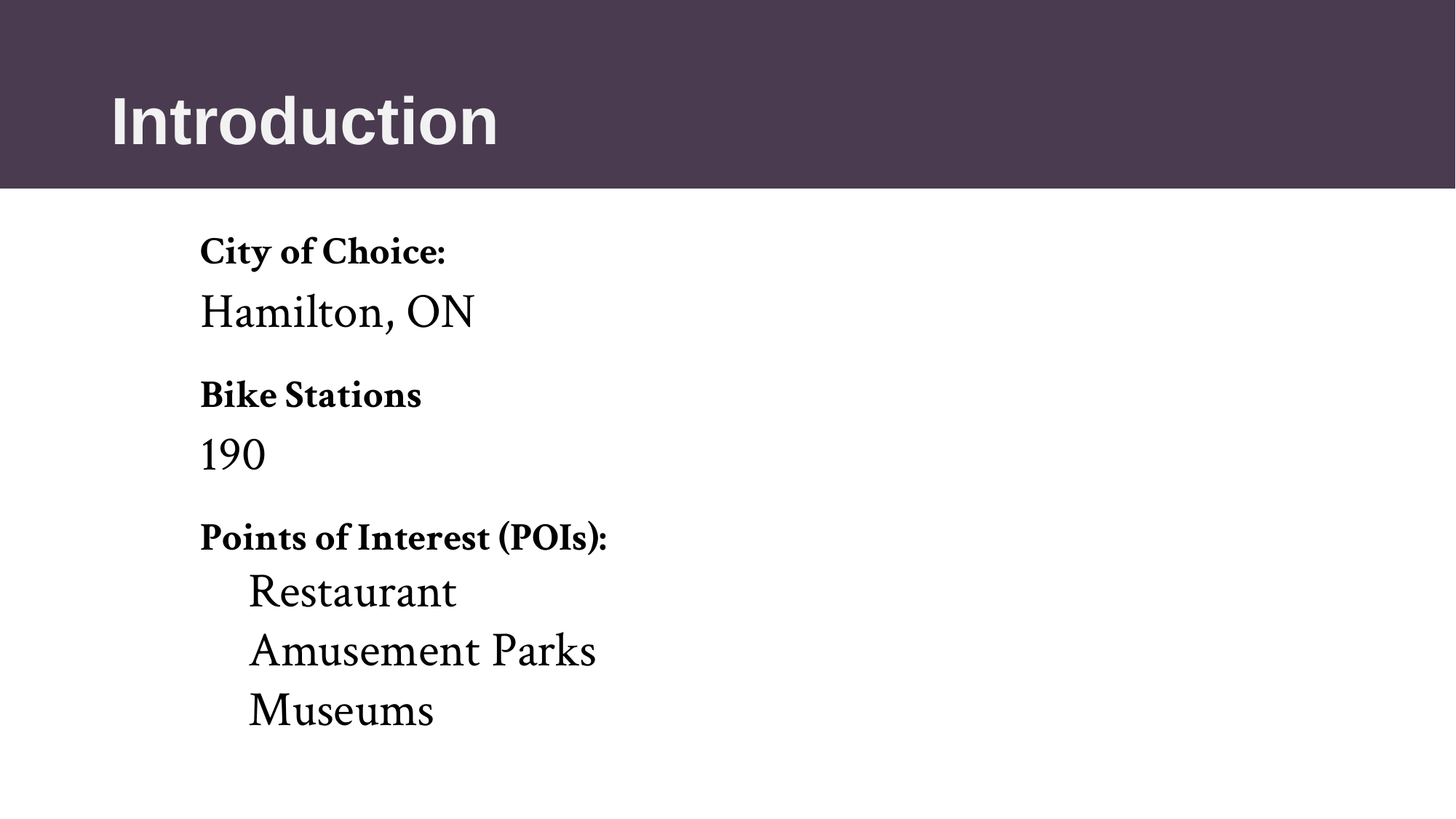

# Introduction
City of Choice:
Hamilton, ON

Bike Stations
190

Points of Interest (POIs):
Restaurant
Amusement Parks
Museums